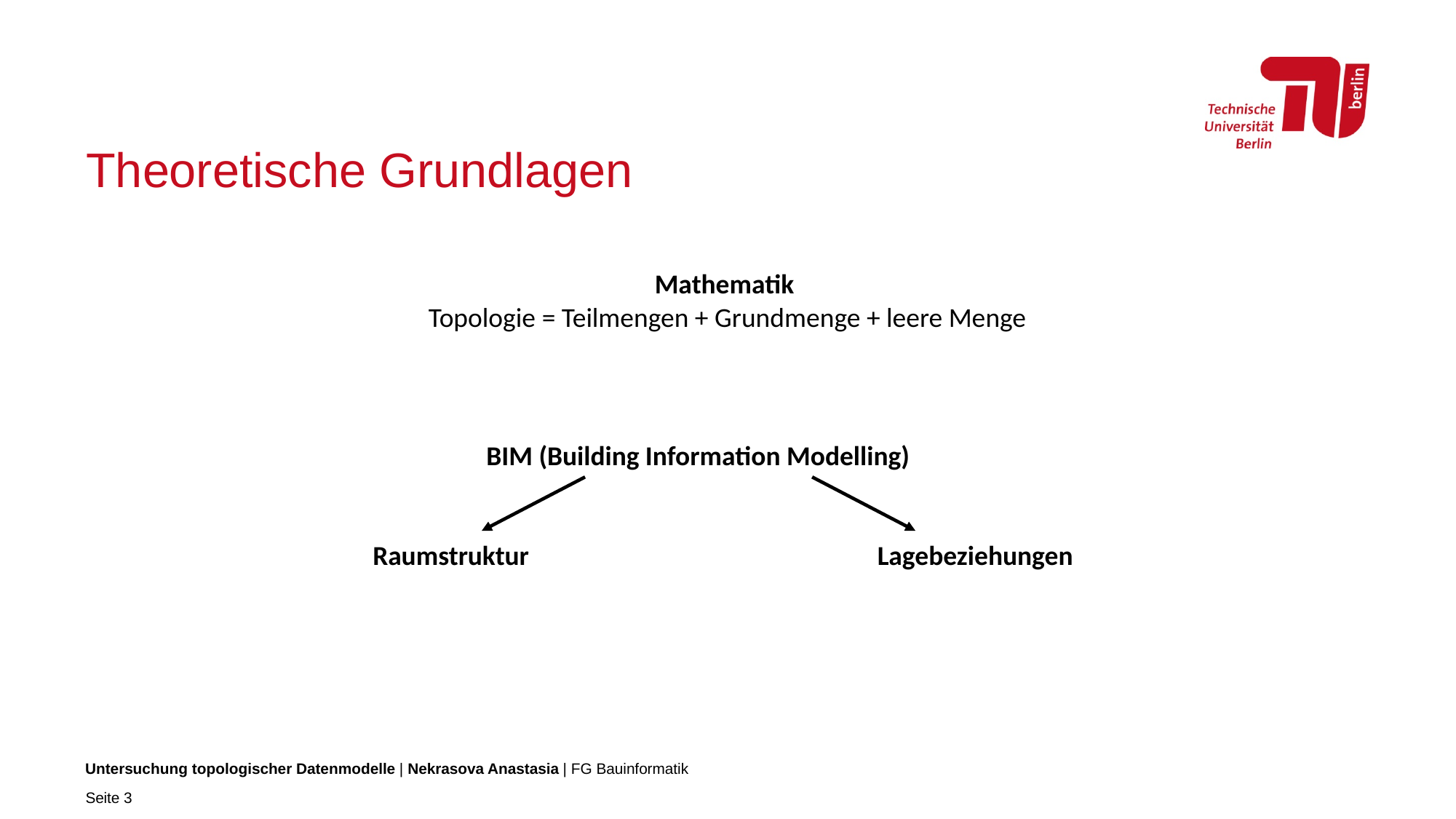

# Theoretische Grundlagen
Mathematik
Topologie = Teilmengen + Grundmenge + leere Menge

BIM (Building Information Modelling)
Raumstruktur
Lagebeziehungen